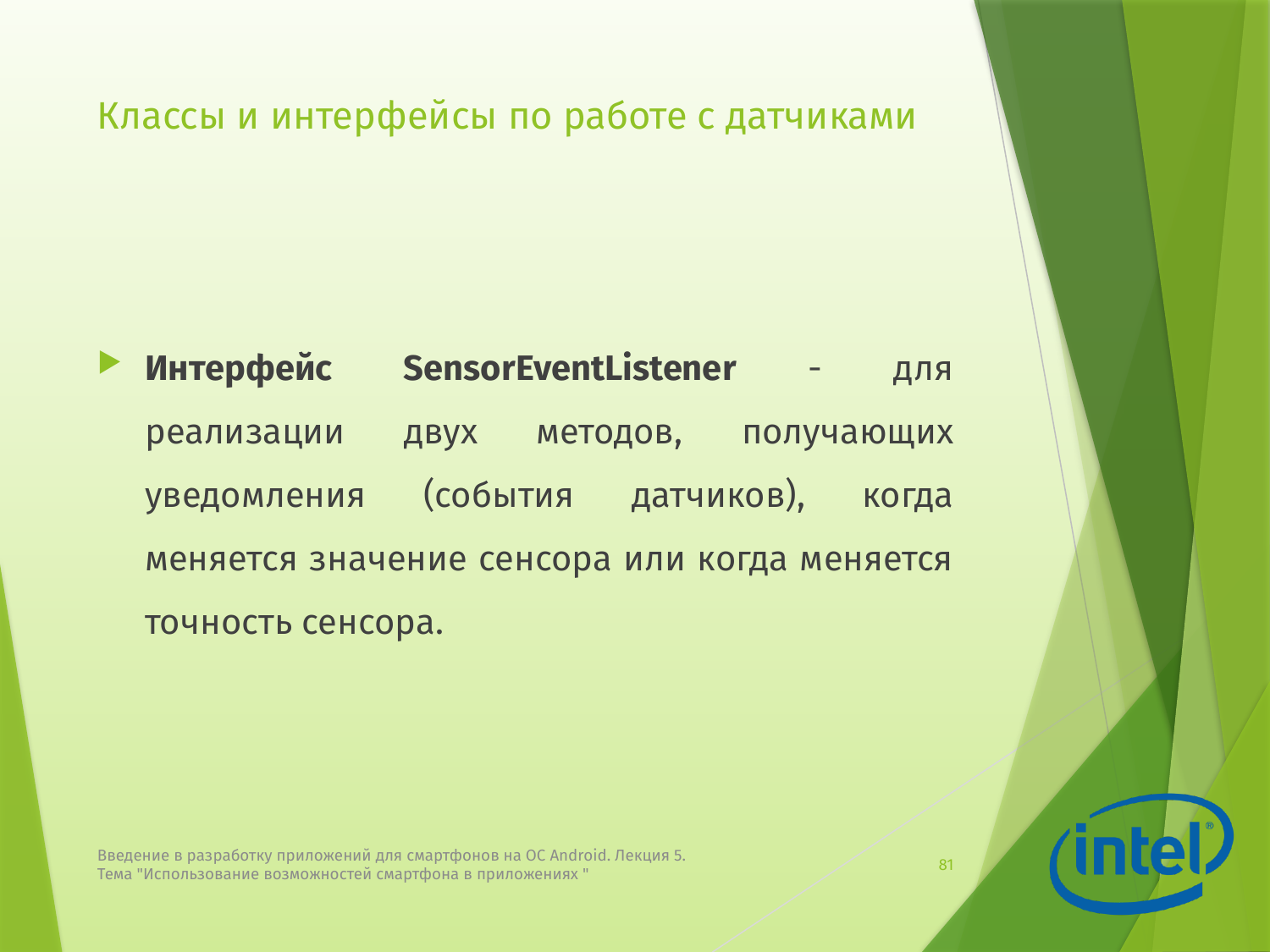

# Классы и интерфейсы по работе с датчиками
Интерфейс SensorEventListener - для реализации двух методов, получающих уведомления (события датчиков), когда меняется значение сенсора или когда меняется точность сенсора.

Введение в разработку приложений для смартфонов на ОС Android. Лекция 5. Тема "Использование возможностей смартфона в приложениях "
81